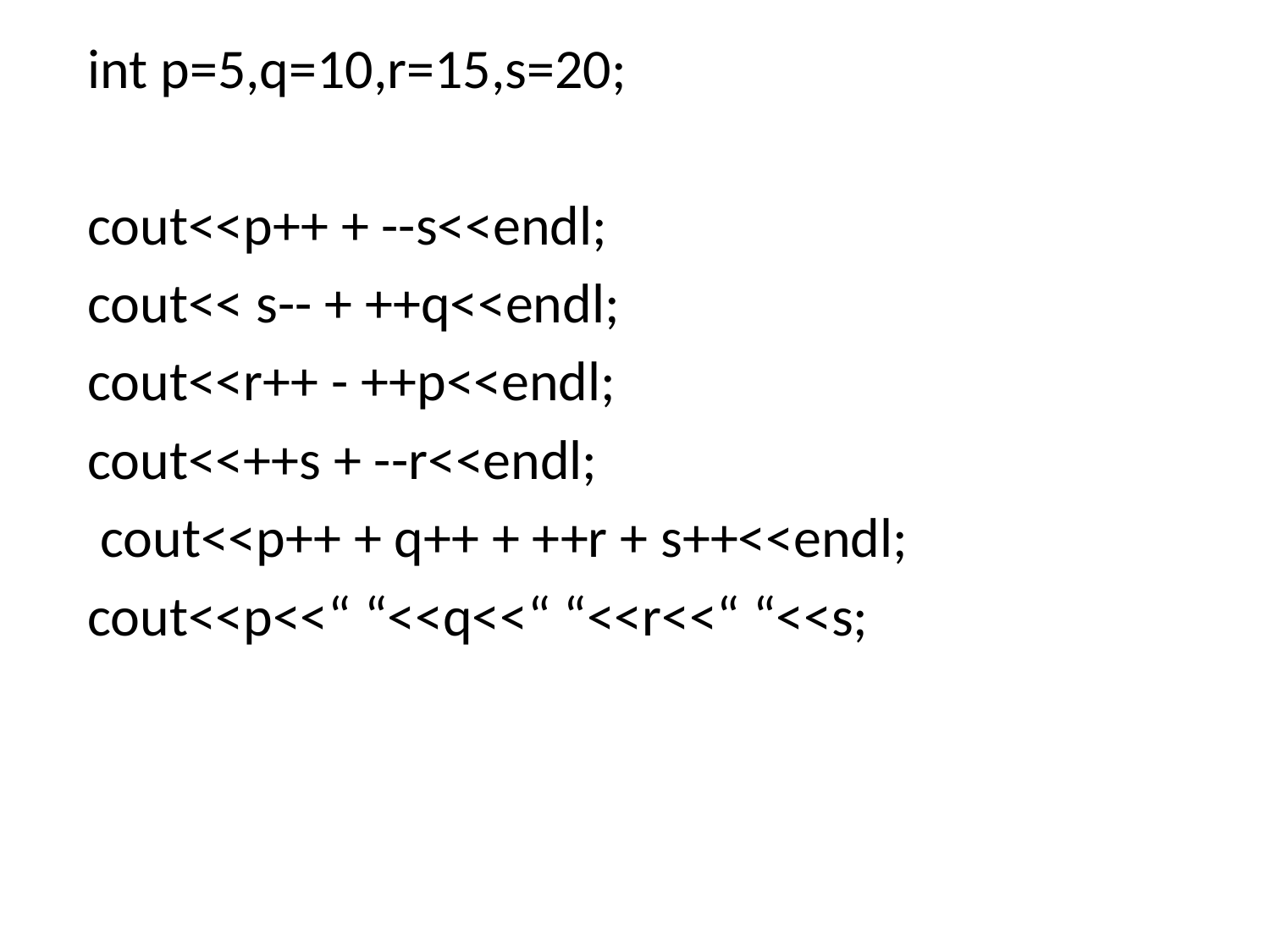

int p=5,q=10,r=15,s=20;

cout<<p++ + --s<<endl;
cout<< s-- + ++q<<endl;
cout<<r++ - ++p<<endl;
cout<<++s + --r<<endl;
 cout<<p++ + q++ + ++r + s++<<endl;
cout<<p<<“ “<<q<<“ “<<r<<“ “<<s;